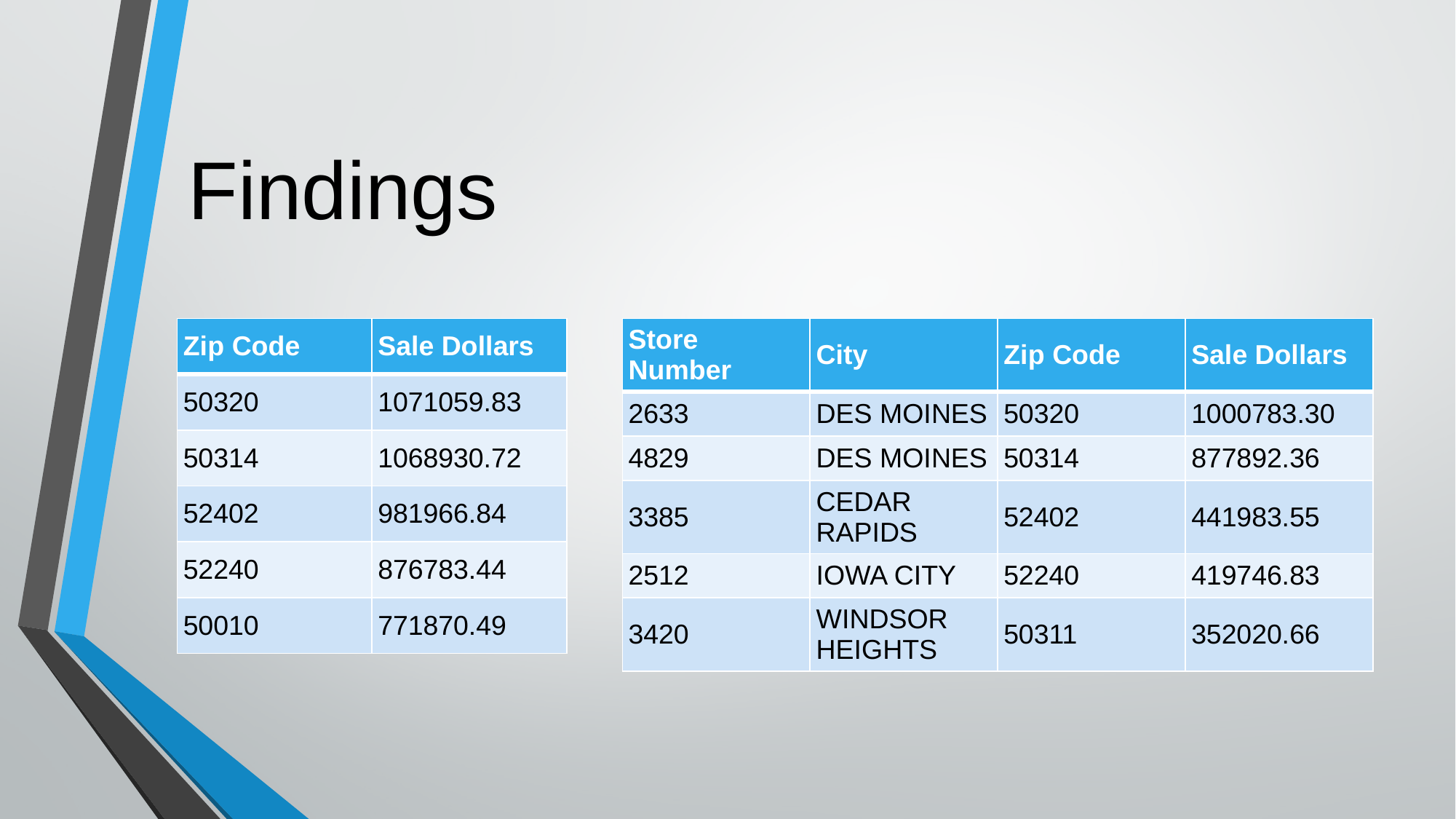

# Findings
| Zip Code | Sale Dollars |
| --- | --- |
| 50320 | 1071059.83 |
| 50314 | 1068930.72 |
| 52402 | 981966.84 |
| 52240 | 876783.44 |
| 50010 | 771870.49 |
| Store Number | City | Zip Code | Sale Dollars |
| --- | --- | --- | --- |
| 2633 | DES MOINES | 50320 | 1000783.30 |
| 4829 | DES MOINES | 50314 | 877892.36 |
| 3385 | CEDAR RAPIDS | 52402 | 441983.55 |
| 2512 | IOWA CITY | 52240 | 419746.83 |
| 3420 | WINDSOR HEIGHTS | 50311 | 352020.66 |